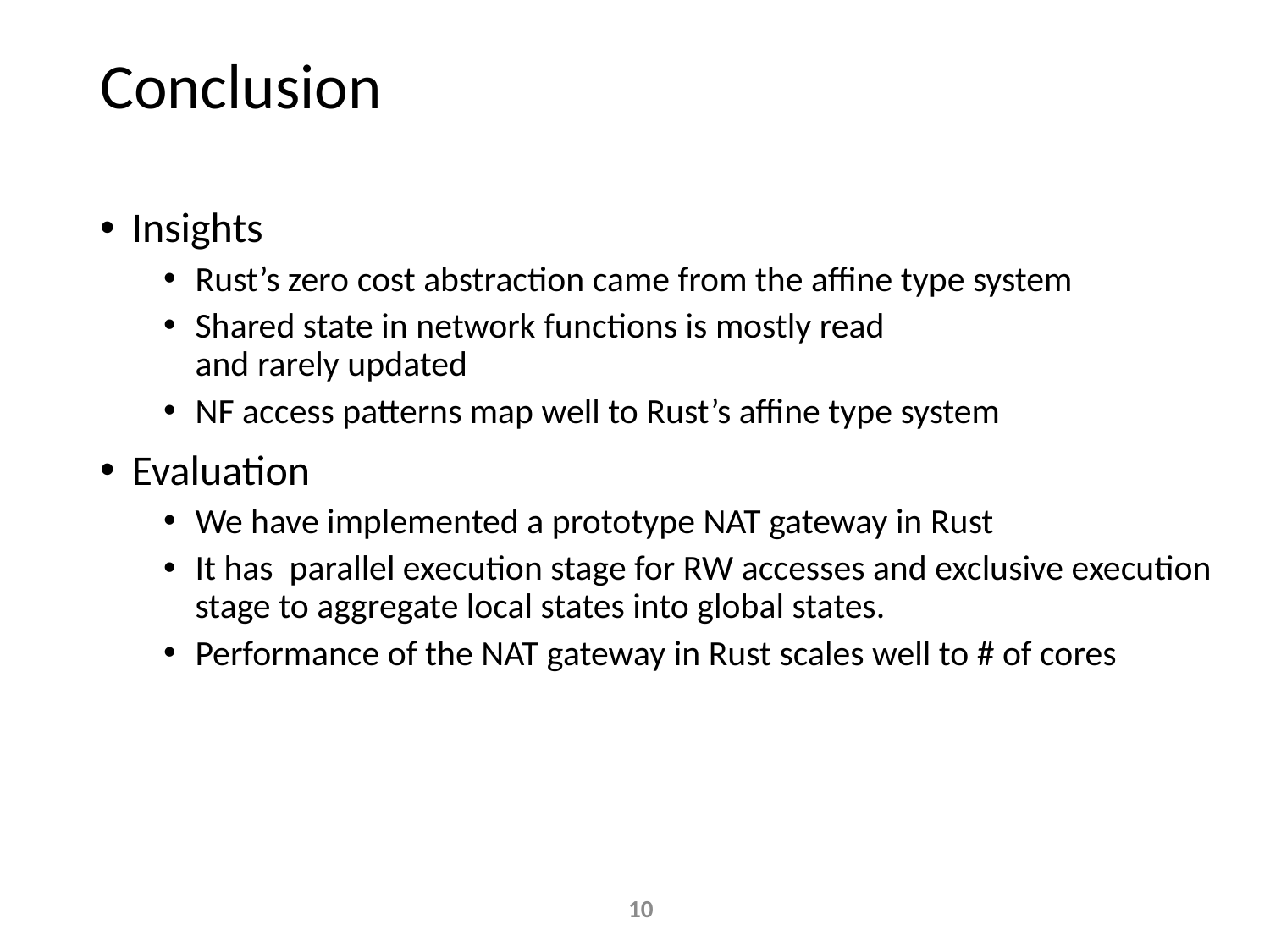

# Conclusion
Insights
Rust’s zero cost abstraction came from the affine type system
Shared state in network functions is mostly read
and rarely updated
NF access patterns map well to Rust’s affine type system
Evaluation
We have implemented a prototype NAT gateway in Rust
It has  parallel execution stage for RW accesses and exclusive execution stage to aggregate local states into global states.
Performance of the NAT gateway in Rust scales well to # of cores

10